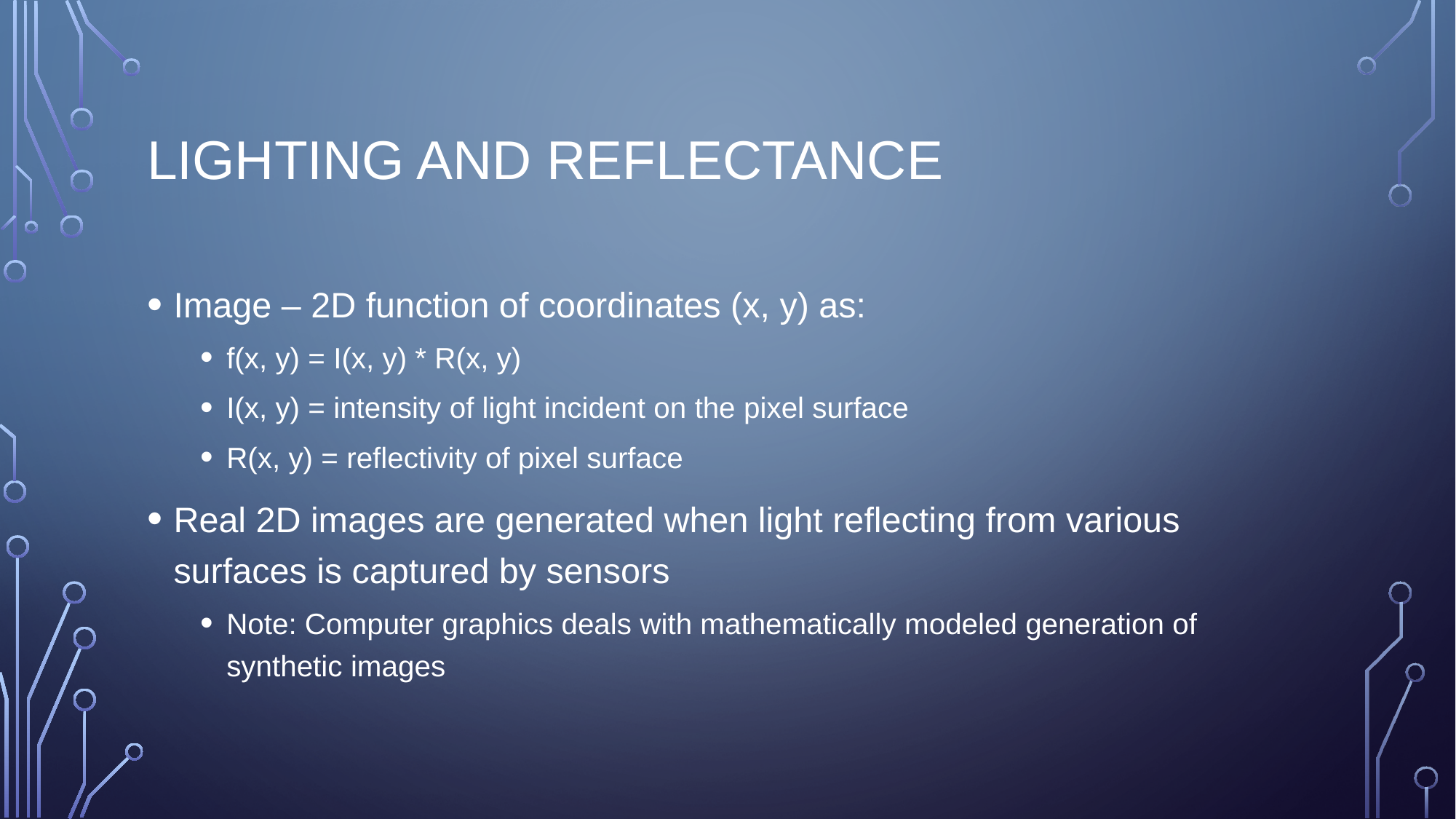

# Lighting and Reflectance
Image – 2D function of coordinates (x, y) as:
f(x, y) = I(x, y) * R(x, y)
I(x, y) = intensity of light incident on the pixel surface
R(x, y) = reflectivity of pixel surface
Real 2D images are generated when light reflecting from various surfaces is captured by sensors
Note: Computer graphics deals with mathematically modeled generation of synthetic images